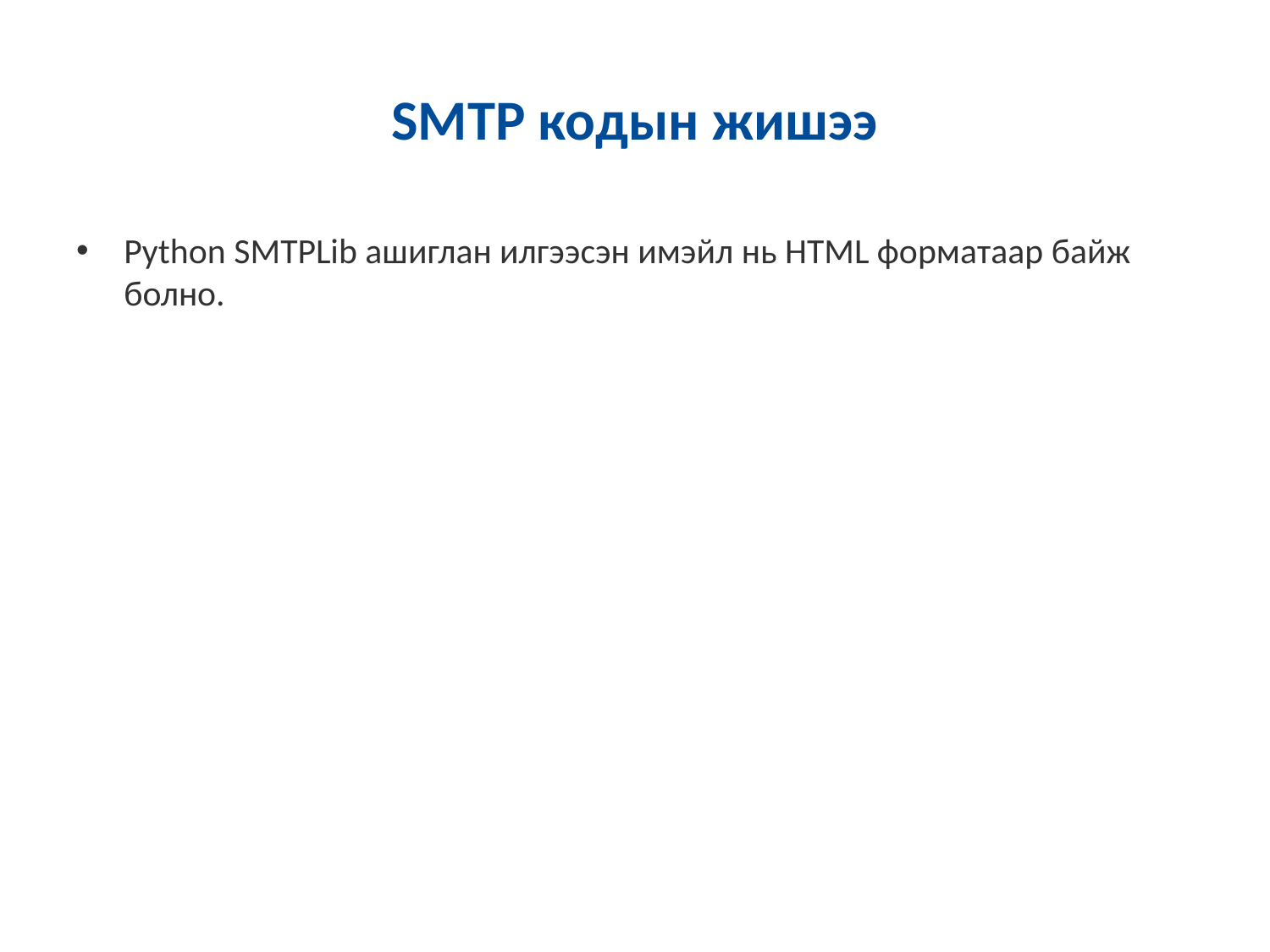

# SMTP кодын жишээ
Python SMTPLib ашиглан илгээсэн имэйл нь HTML форматаар байж болно.